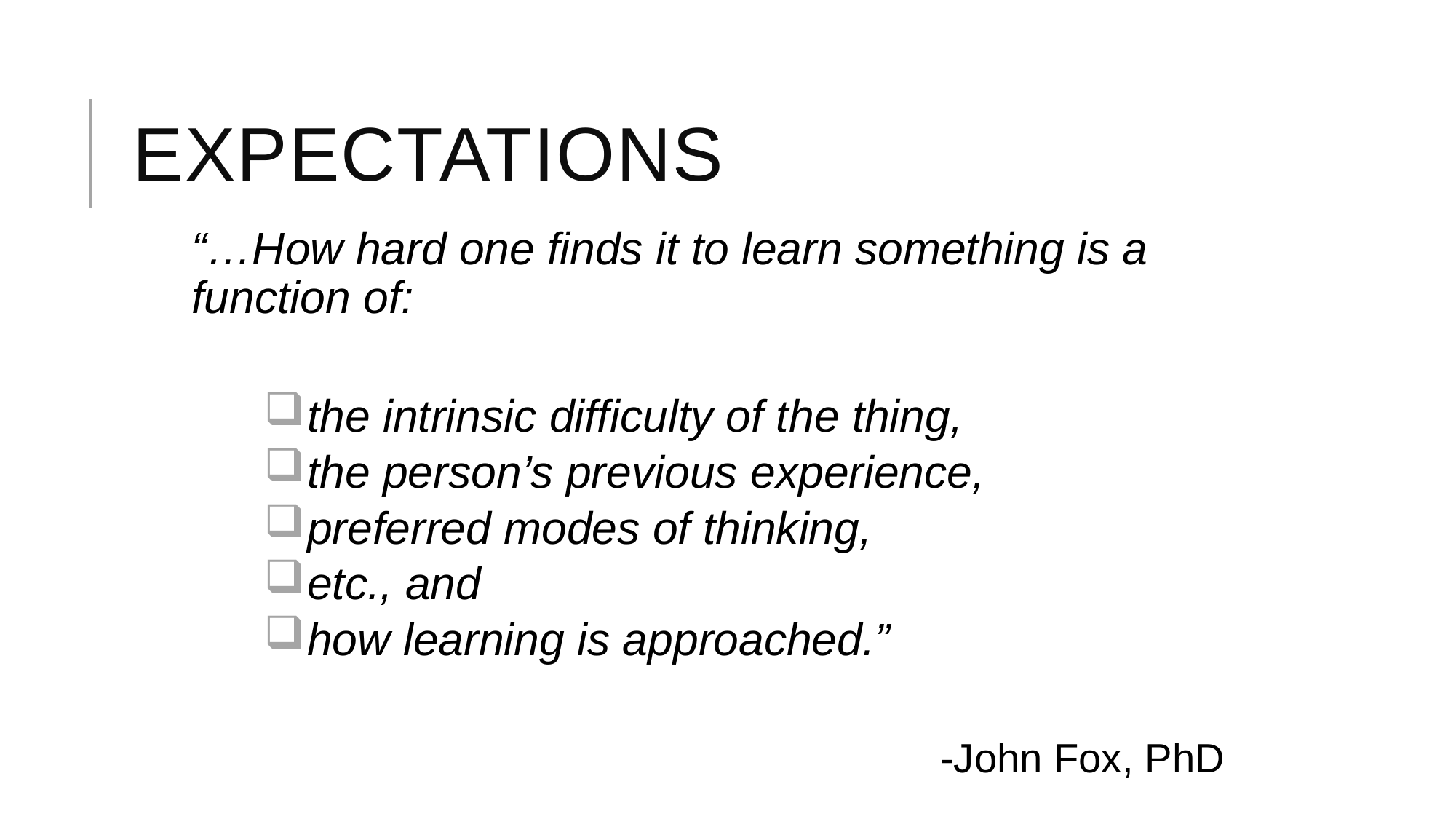

# expectations
“…How hard one finds it to learn something is a function of:

 the intrinsic difficulty of the thing,
 the person’s previous experience,
 preferred modes of thinking,
 etc., and
 how learning is approached.”

-John Fox, PhD